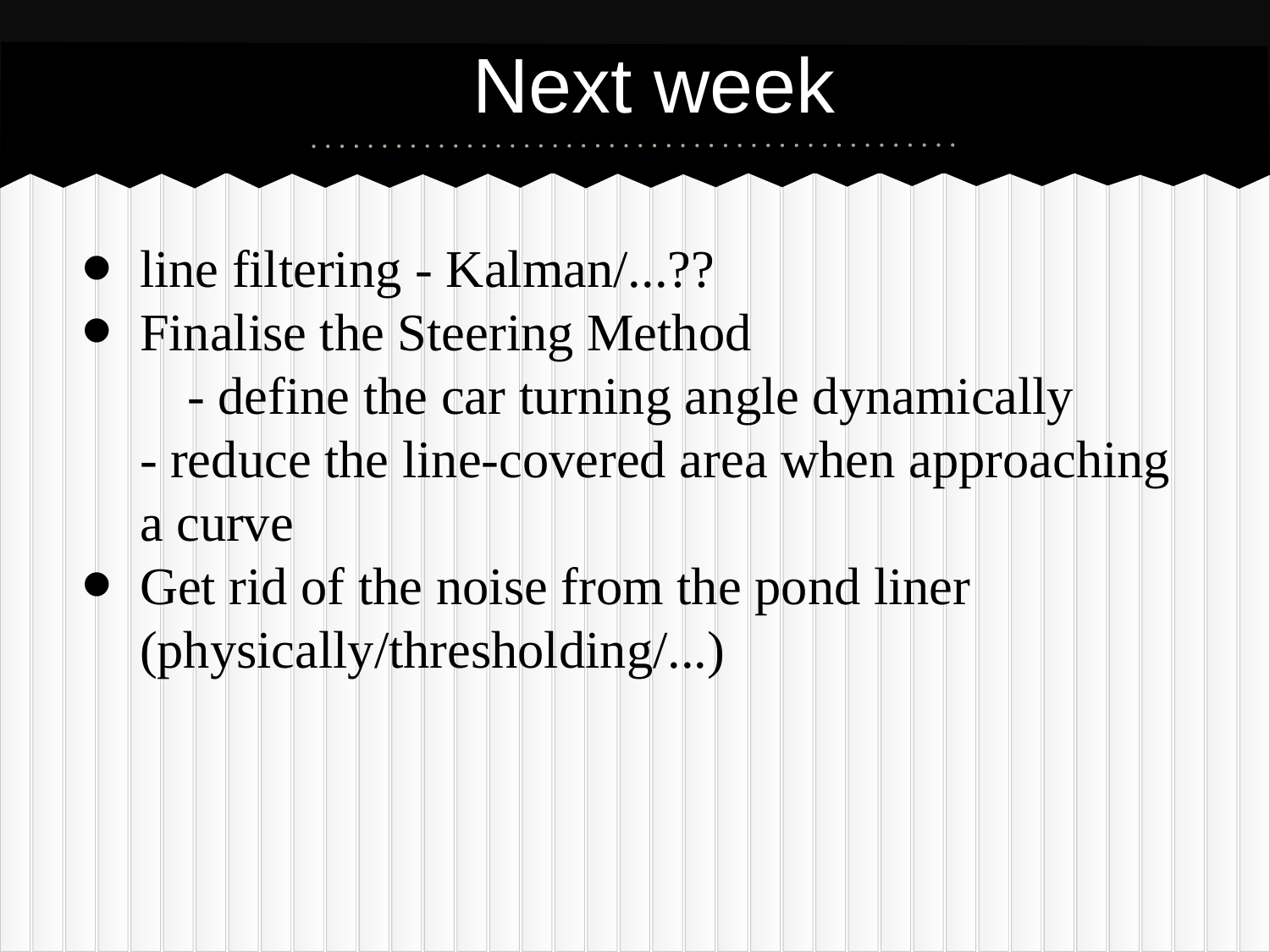

# Next week
line filtering - Kalman/...??
Finalise the Steering Method
- define the car turning angle dynamically
- reduce the line-covered area when approaching a curve
Get rid of the noise from the pond liner (physically/thresholding/...)